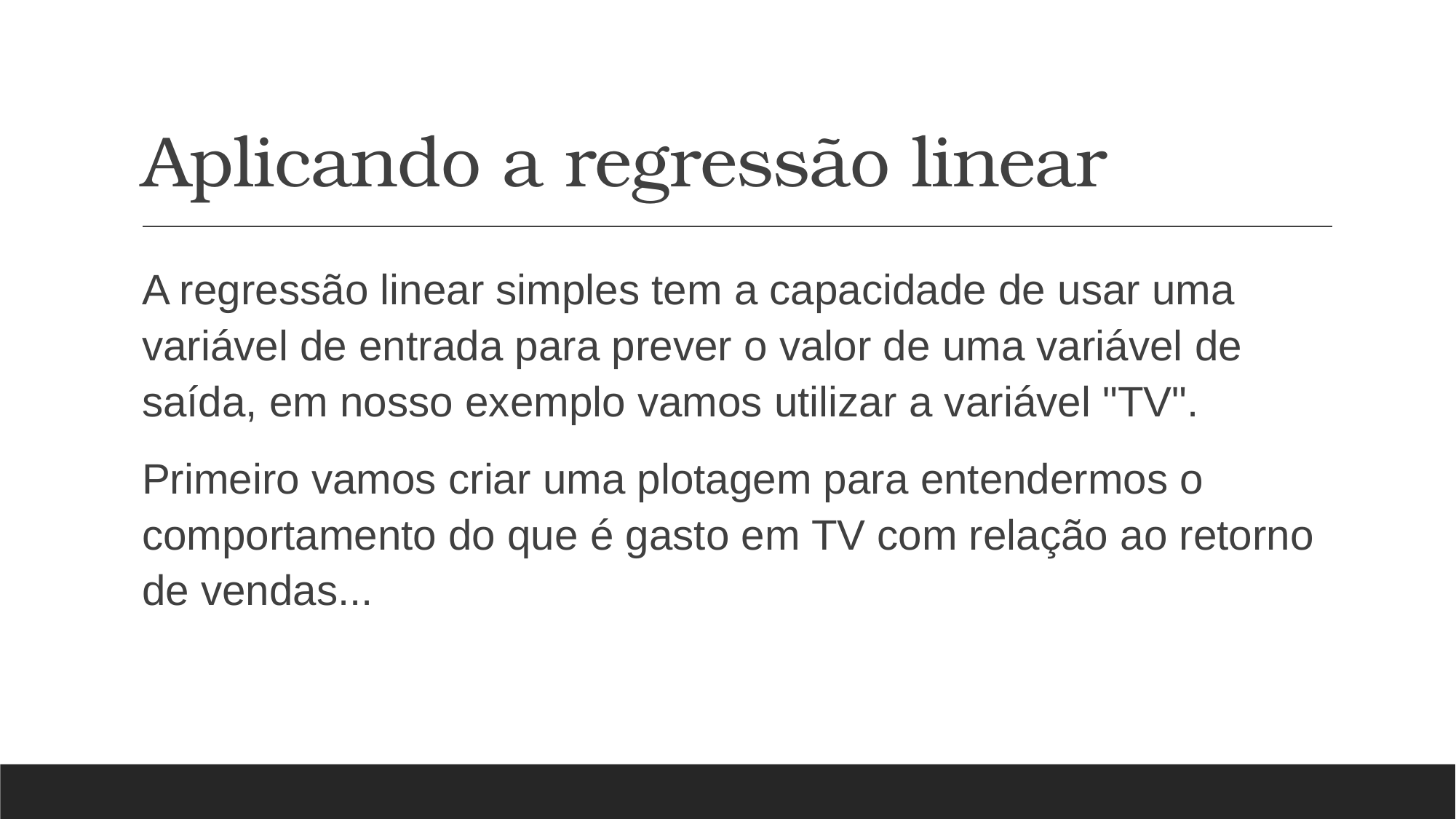

# Aplicando a regressão linear
A regressão linear simples tem a capacidade de usar uma variável de entrada para prever o valor de uma variável de saída, em nosso exemplo vamos utilizar a variável "TV".
Primeiro vamos criar uma plotagem para entendermos o comportamento do que é gasto em TV com relação ao retorno de vendas...